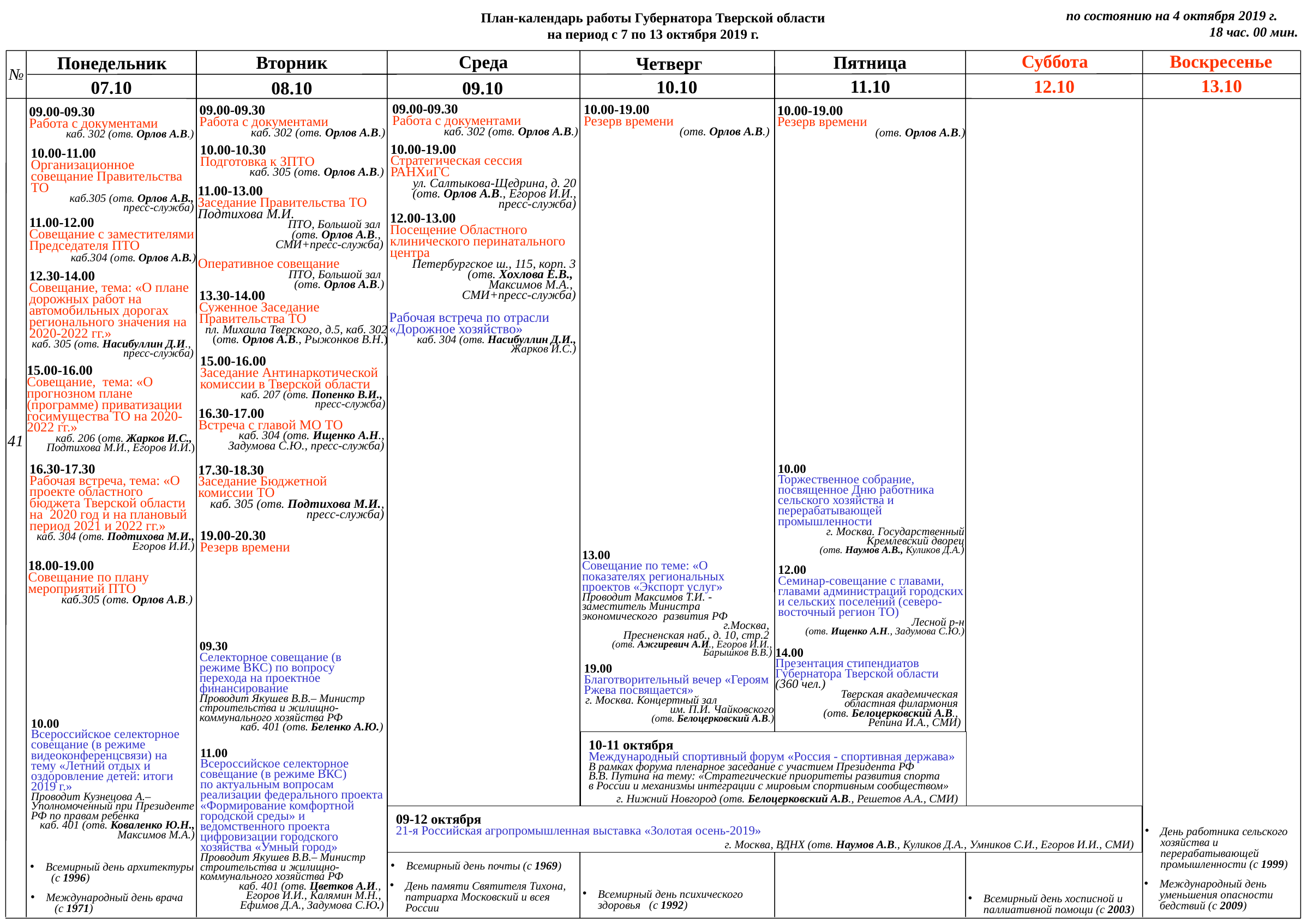

План-календарь работы Губернатора Тверской области
на период с 7 по 13 октября 2019 г.
по состоянию на 4 октября 2019 г.
18 час. 00 мин.
Воскресенье
Суббота
Среда
Вторник
Пятница
Понедельник
Четверг

№
13.10
11.10
12.10
10.10
07.10
08.10
09.10

09.00-09.30
Работа с документами
каб. 302 (отв. Орлов А.В.)
09.00-09.30
Работа с документами
каб. 302 (отв. Орлов А.В.)
10.00-19.00
Резерв времени
(отв. Орлов А.В.)
09.00-09.30
Работа с документами
каб. 302 (отв. Орлов А.В.)
10.00-19.00
Резерв времени
(отв. Орлов А.В.)
10.00-19.00
Стратегическая сессия РАНХиГС
ул. Салтыкова-Щедрина, д. 20
(отв. Орлов А.В., Егоров И.И., пресс-служба)
10.00-10.30
Подготовка к ЗПТО
каб. 305 (отв. Орлов А.В.)
10.00-11.00
Организационное совещание Правительства ТО
 каб.305 (отв. Орлов А.В.,
пресс-служба)
11.00-13.00
Заседание Правительства ТО
Подтихова М.И.
ПТО, Большой зал
(отв. Орлов А.В.,
СМИ+пресс-служба)
12.00-13.00
Посещение Областного клинического перинатального центра
Петербургское ш., 115, корп. 3
(отв. Хохлова Е.В.,
Максимов М.А.,
СМИ+пресс-служба)
11.00-12.00
Совещание с заместителями Председателя ПТО
 каб.304 (отв. Орлов А.В.)
Оперативное совещание
ПТО, Большой зал
(отв. Орлов А.В.)
12.30-14.00
Совещание, тема: «О плане дорожных работ на автомобильных дорогах регионального значения на 2020-2022 гг.»
каб. 305 (отв. Насибуллин Д.И.,
пресс-служба)
13.30-14.00
Суженное Заседание Правительства ТО
пл. Михаила Тверского, д.5, каб. 302 (отв. Орлов А.В., Рыжонков В.Н.)
Рабочая встреча по отрасли «Дорожное хозяйство»
каб. 304 (отв. Насибуллин Д.И., Жарков И.С.)
15.00-16.00
Заседание Антинаркотической комиссии в Тверской области
каб. 207 (отв. Попенко В.И.,
пресс-служба)
15.00-16.00
Совещание,  тема: «О прогнозном плане (программе) приватизации госимущества ТО на 2020-2022 гг.»
каб. 206 (отв. Жарков И.С.,
Подтихова М.И., Егоров И.И.)
16.30-17.00
Встреча с главой МО ТО
каб. 304 (отв. Ищенко А.Н., Задумова С.Ю., пресс-служба)
41
10.00
Торжественное собрание, посвященное Дню работника сельского хозяйства и перерабатывающей промышленности
г. Москва. Государственный Кремлевский дворец
(отв. Наумов А.В., Куликов Д.А.)
17.30-18.30
Заседание Бюджетной комиссии ТО
каб. 305 (отв. Подтихова М.И., пресс-служба)
16.30-17.30
Рабочая встреча, тема: «О проекте областного бюджета Тверской области на  2020 год и на плановый период 2021 и 2022 гг.»
каб. 304 (отв. Подтихова М.И.,
Егоров И.И.)
19.00-20.30
Резерв времени
13.00
Совещание по теме: «О показателях региональных проектов «Экспорт услуг»
Проводит Максимов Т.И. - заместитель Министра экономического  развития РФ
г.Москва,
Пресненская наб., д. 10, стр.2
(отв. Ажгиревич А.И., Егоров И.И., Барышков В.В.)
18.00-19.00
Совещание по плану мероприятий ПТО
каб.305 (отв. Орлов А.В.)
12.00
Семинар-совещание с главами, главами администраций городских и сельских поселений (северо-восточный регион ТО)
Лесной р-н
(отв. Ищенко А.Н., Задумова С.Ю.)
09.30
Селекторное совещание (в режиме ВКС) по вопросу перехода на проектное финансирование
Проводит Якушев В.В.– Министр строительства и жилищно-коммунального хозяйства РФ
каб. 401 (отв. Беленко А.Ю.)
14.00
Презентация стипендиатов Губернатора Тверской области (360 чел.)
Тверская академическая
областная филармония
(отв. Белоцерковский А.В.,
Репина И.А., СМИ)
19.00
Благотворительный вечер «Героям Ржева посвящается»
г. Москва. Концертный зал                         им. П.И. Чайковского
(отв. Белоцерковский А.В.)
10.00
Всероссийское селекторное совещание (в режиме видеоконференцсвязи) на тему «Летний отдых и оздоровление детей: итоги 2019 г.»
Проводит Кузнецова А.– Уполномоченный при Президенте РФ по правам ребенка
каб. 401 (отв. Коваленко Ю.Н., Максимов М.А.)
10-11 октября
Международный спортивный форум «Россия - спортивная держава»
В рамках форума пленарное заседание с участием Президента РФ
В.В. Путина на тему: «Стратегические приоритеты развития спорта
в России и механизмы интеграции с мировым спортивным сообществом»
г. Нижний Новгород (отв. Белоцерковский А.В., Решетов А.А., СМИ)
11.00
Всероссийское селекторное совещание (в режиме ВКС)
по актуальным вопросам реализации федерального проекта «Формирование комфортной городской среды» и ведомственного проекта цифровизации городского хозяйства «Умный город»
Проводит Якушев В.В.– Министр строительства и жилищно-коммунального хозяйства РФ
каб. 401 (отв. Цветков А.И.,
Егоров И.И., Калямин М.Н.,
Ефимов Д.А., Задумова С.Ю.)
09-12 октября
21-я Российская агропромышленная выставка «Золотая осень-2019»
г. Москва, ВДНХ (отв. Наумов А.В., Куликов Д.А., Умников С.И., Егоров И.И., СМИ)
День работника сельского хозяйства и перерабатывающей промышленности (с 1999)
Всемирный день архитектуры   (с 1996)
Всемирный день почты (с 1969)
Международный день уменьшения опасности  бедствий (с 2009)
День памяти Святителя Тихона, патриарха Московский и всея России
Всемирный день психического здоровья   (с 1992)
Всемирный день хосписной и паллиативной помощи (с 2003)
Международный день врача        (с 1971)